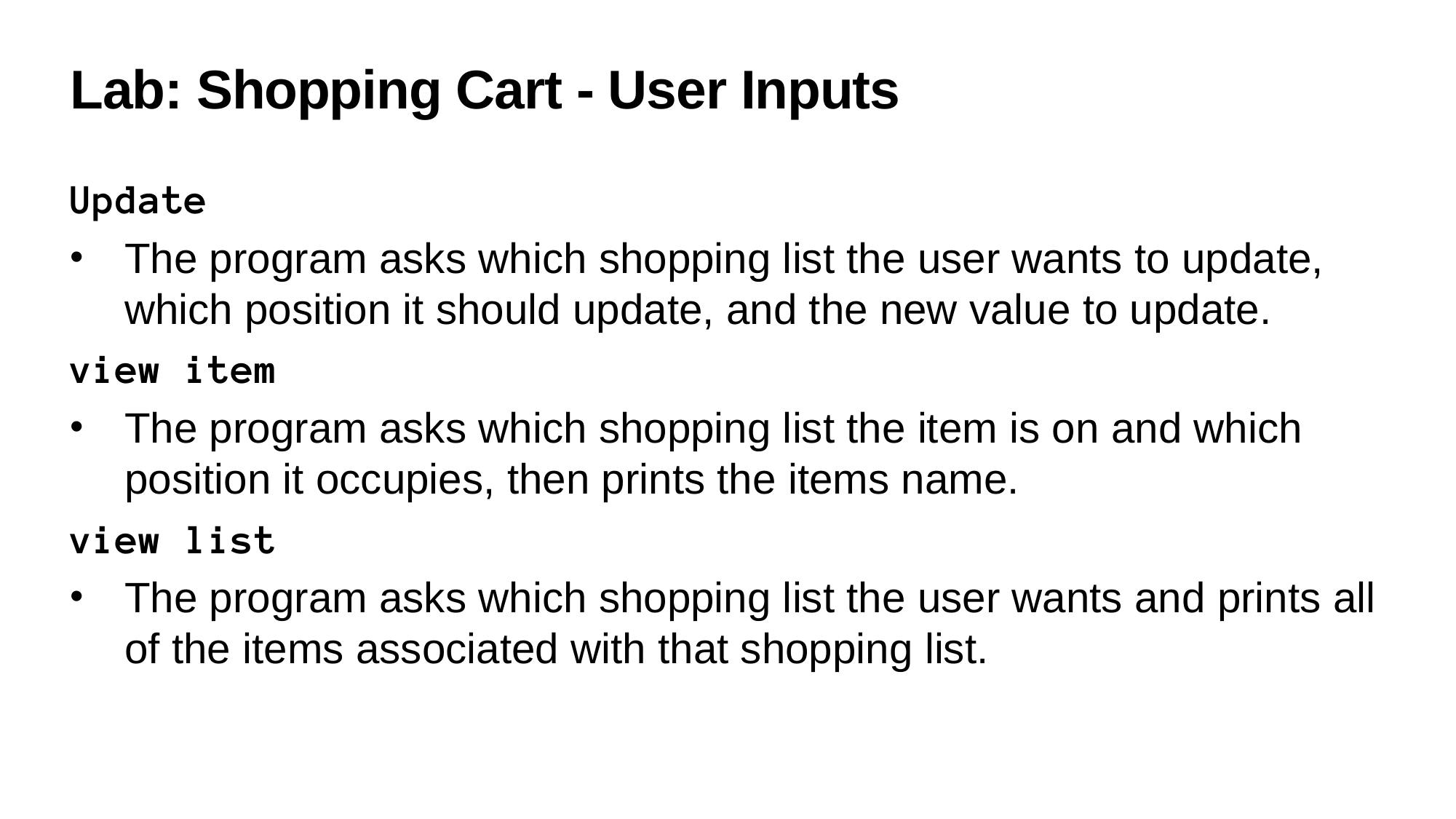

# Lab: Shopping Cart - User Inputs
Update
The program asks which shopping list the user wants to update, which position it should update, and the new value to update.
view item
The program asks which shopping list the item is on and which position it occupies, then prints the items name.
view list
The program asks which shopping list the user wants and prints all of the items associated with that shopping list.